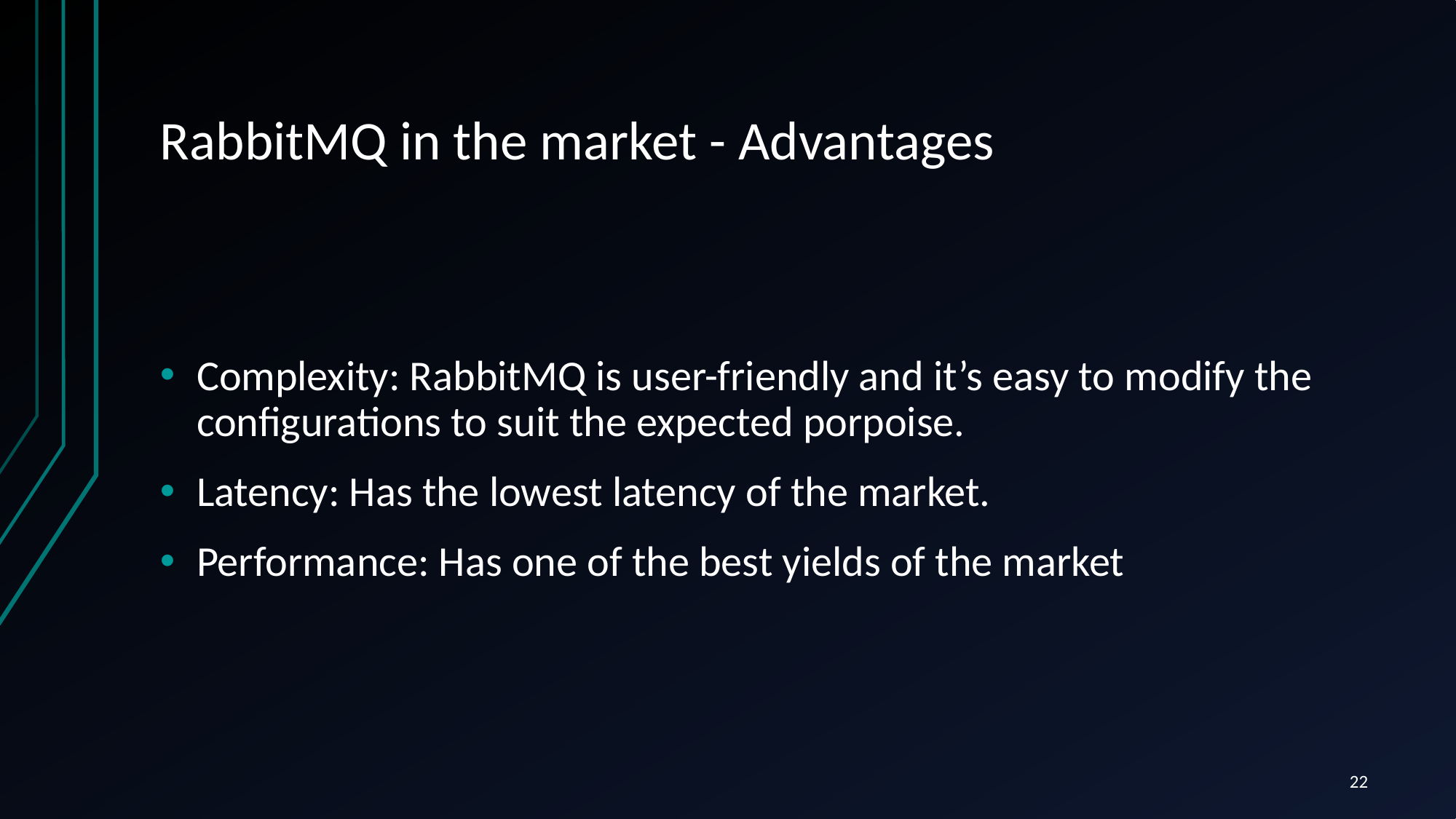

# RabbitMQ in the market - Advantages
Complexity: RabbitMQ is user-friendly and it’s easy to modify the configurations to suit the expected porpoise.
Latency: Has the lowest latency of the market.
Performance: Has one of the best yields of the market
22